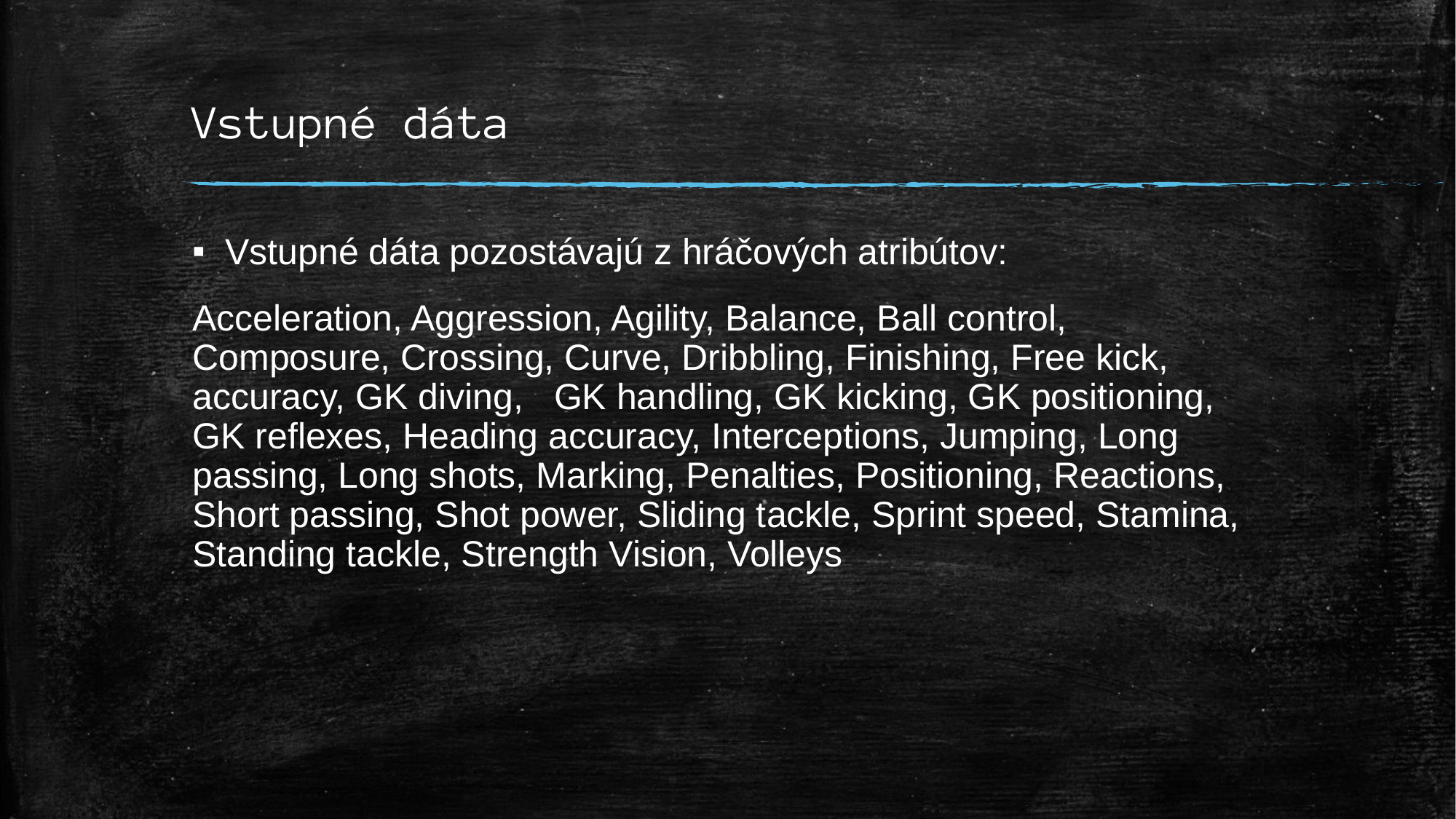

# Vstupné dáta
Vstupné dáta pozostávajú z hráčových atribútov:
Acceleration, Aggression, Agility, Balance, Ball control, Composure, Crossing, Curve, Dribbling, Finishing, Free kick, accuracy, GK diving,   GK handling, GK kicking, GK positioning, GK reflexes, Heading accuracy, Interceptions, Jumping, Long passing, Long shots, Marking, Penalties, Positioning, Reactions, Short passing, Shot power, Sliding tackle, Sprint speed, Stamina, Standing tackle, Strength Vision, Volleys